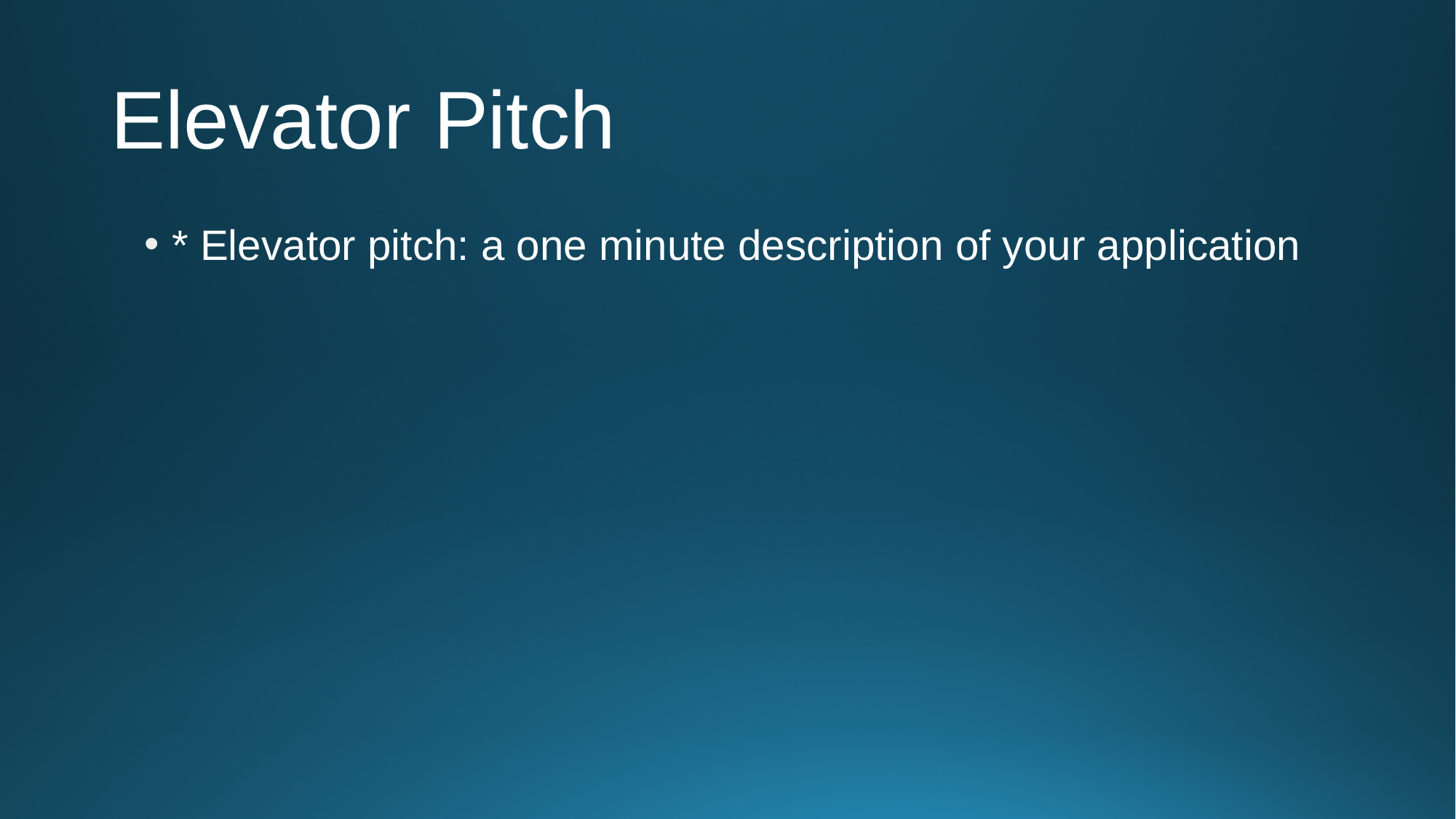

# Elevator Pitch
* Elevator pitch: a one minute description of your application